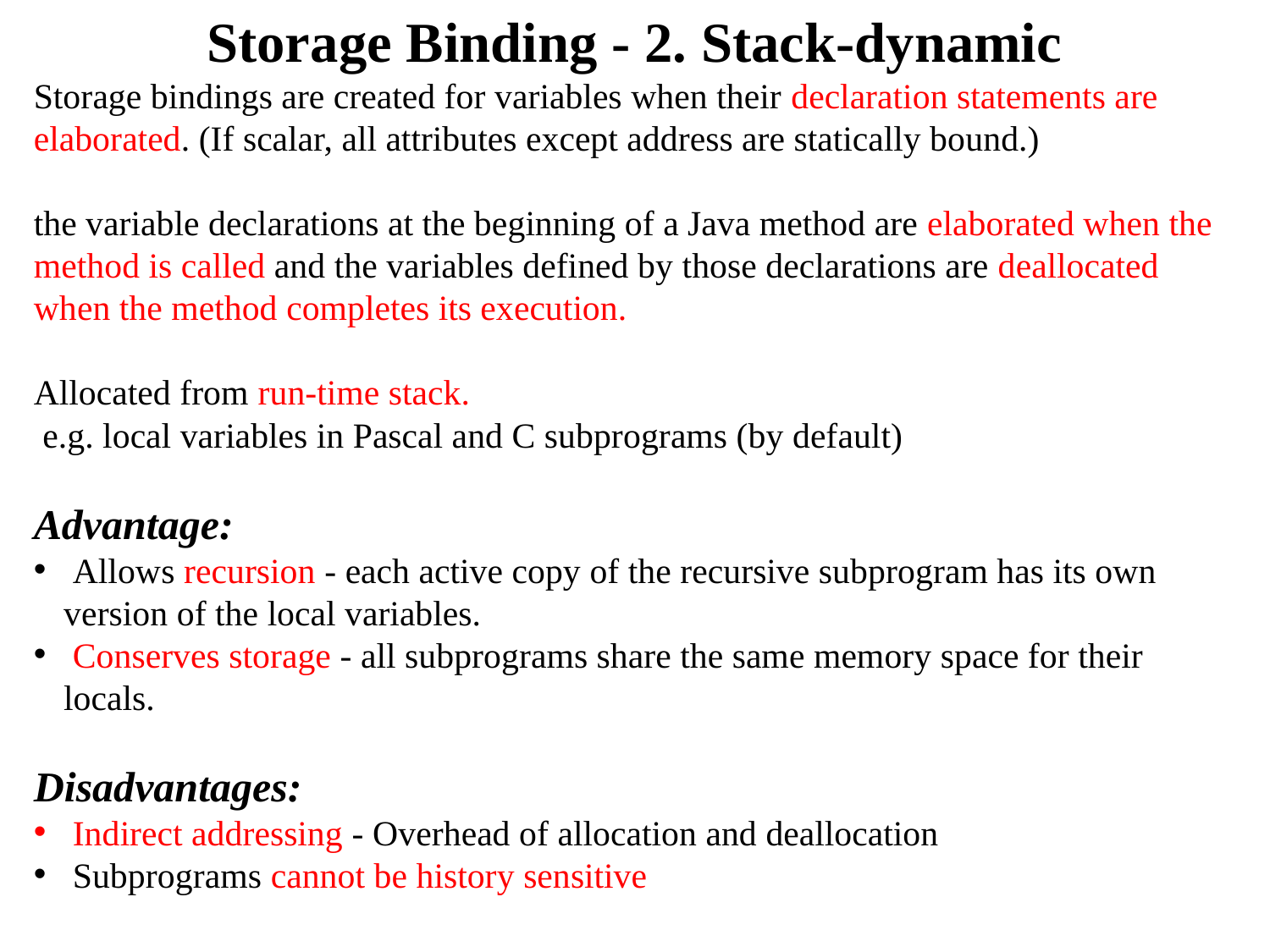

Storage Binding - 2. Stack-dynamic
Storage bindings are created for variables when their declaration statements are elaborated. (If scalar, all attributes except address are statically bound.)

the variable declarations at the beginning of a Java method are elaborated when the method is called and the variables defined by those declarations are deallocated when the method completes its execution.

Allocated from run-time stack.
 e.g. local variables in Pascal and C subprograms (by default)

Advantage:
 Allows recursion - each active copy of the recursive subprogram has its own version of the local variables.
 Conserves storage - all subprograms share the same memory space for their locals.

Disadvantages:
 Indirect addressing - Overhead of allocation and deallocation
 Subprograms cannot be history sensitive